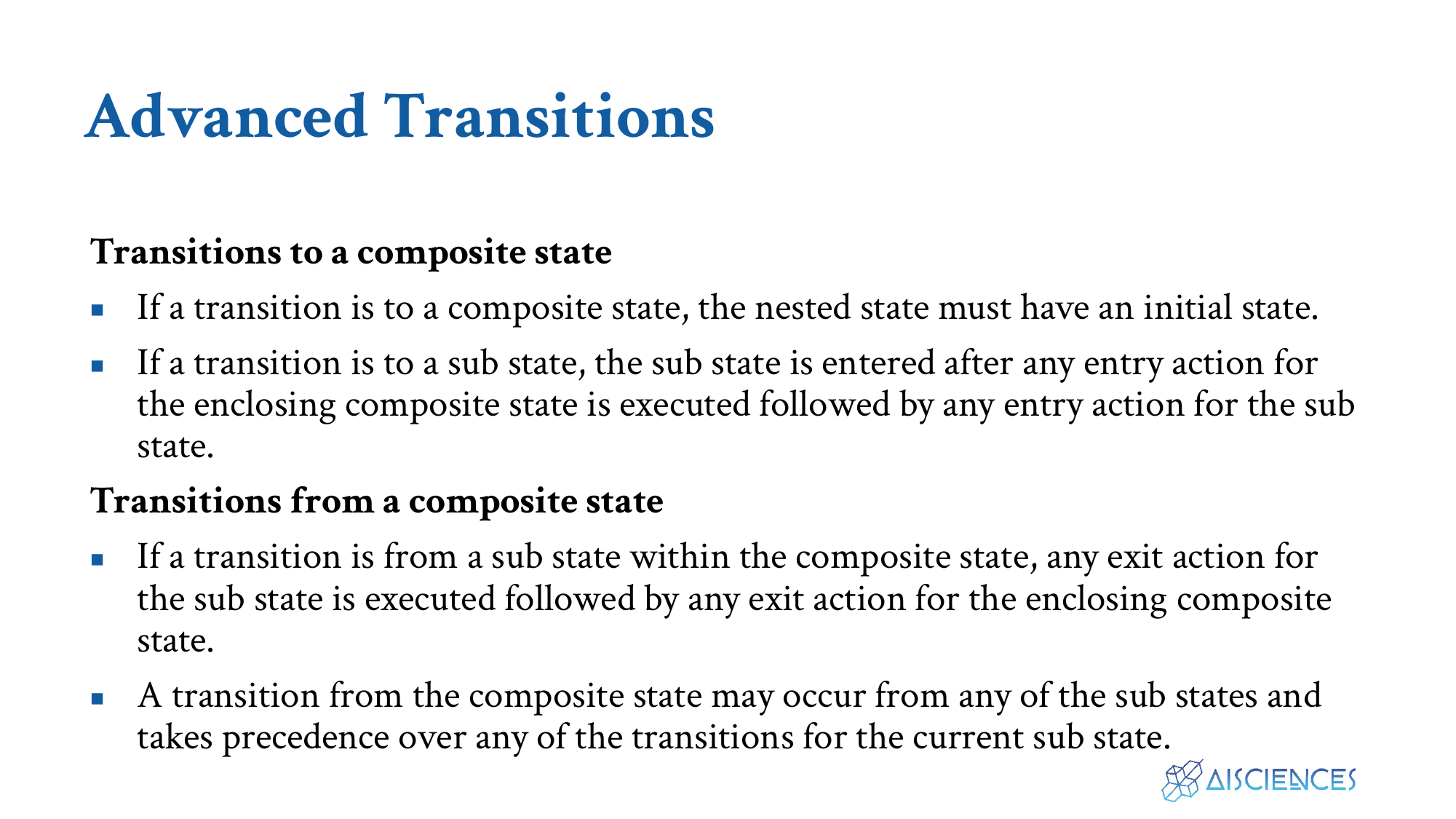

# Advanced Transitions
Transitions to a composite state
If a transition is to a composite state, the nested state must have an initial state.
If a transition is to a sub state, the sub state is entered after any entry action for the enclosing composite state is executed followed by any entry action for the sub state.
Transitions from a composite state
If a transition is from a sub state within the composite state, any exit action for the sub state is executed followed by any exit action for the enclosing composite state.
A transition from the composite state may occur from any of the sub states and takes precedence over any of the transitions for the current sub state.